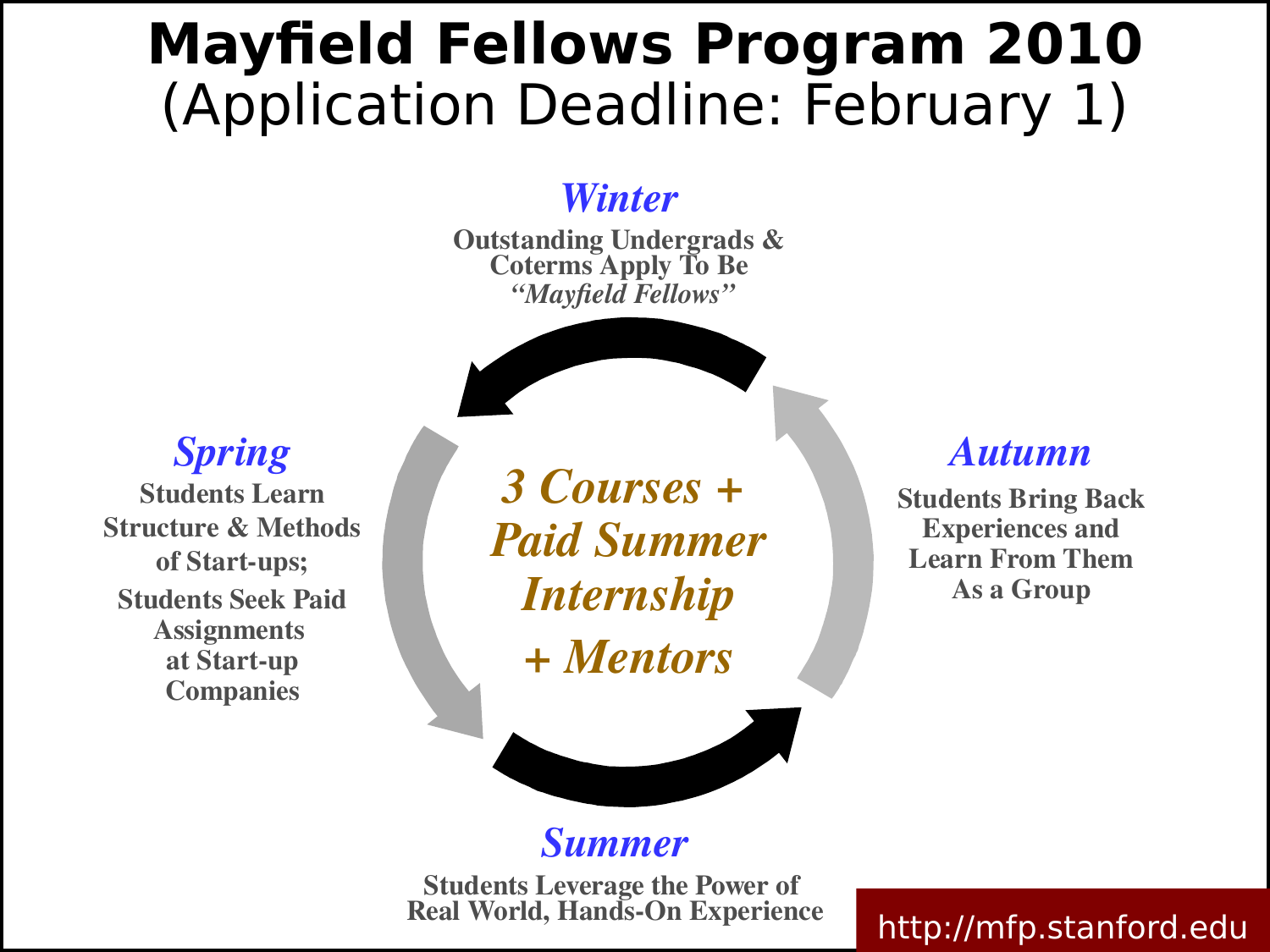

Mayfield Fellows Program 2010
(Application Deadline: February 1)

Winter
Outstanding Undergrads & Coterms Apply To Be
 “Mayfield Fellows”

Spring
Students Learn Structure & Methods of Start-ups;
Students Seek Paid Assignments
at Start-up Companies
Autumn
Students Bring Back Experiences and Learn From Them As a Group

3 Courses +
Paid Summer
Internship
+ Mentors

Summer
Students Leverage the Power of
Real World, Hands-On Experience
http://mfp.stanford.edu